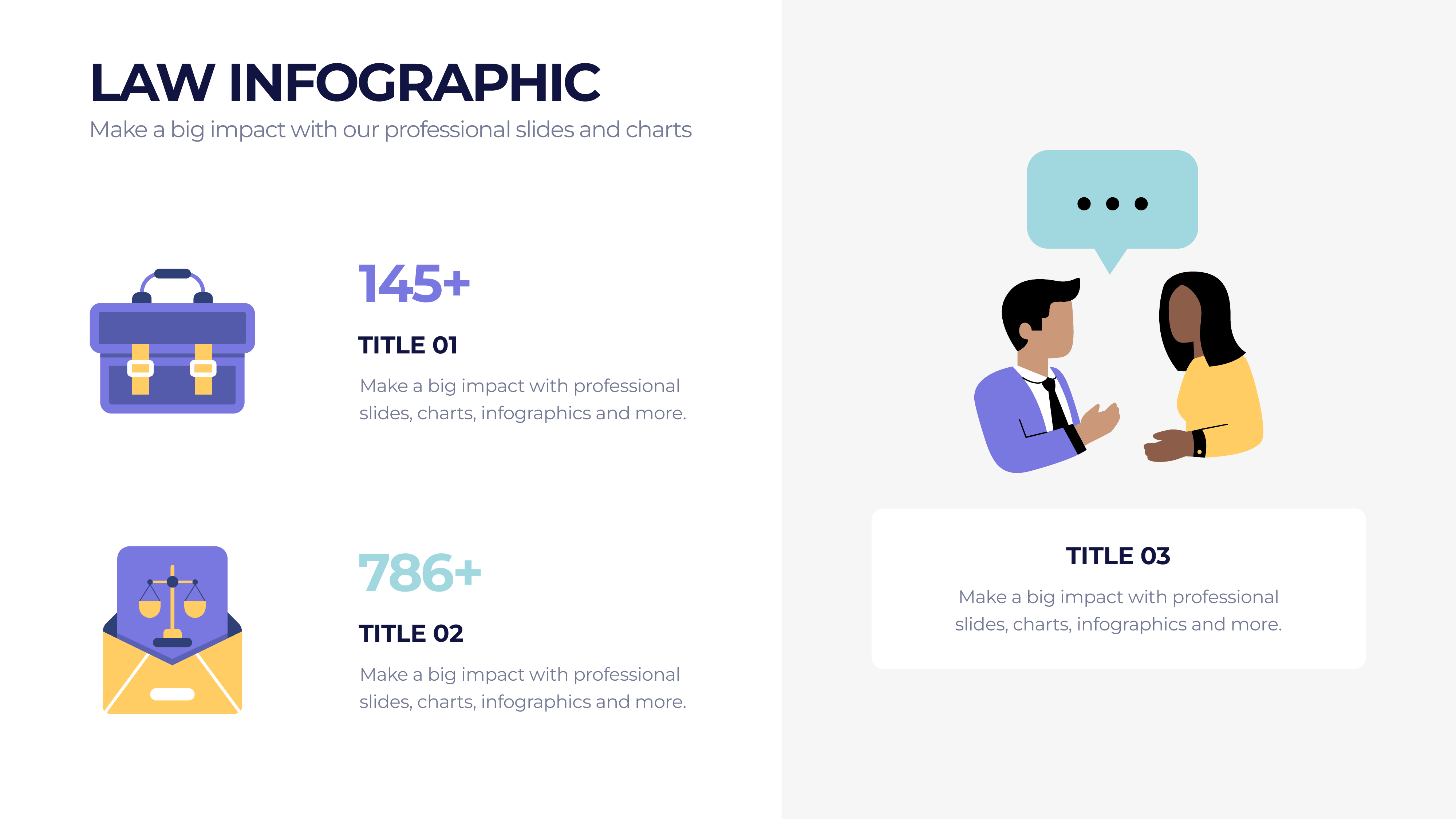

LAW INFOGRAPHIC
Make a big impact with our professional slides and charts

145+

TITLE 01
Make a big impact with professional slides, charts, infographics and more.

786+
TITLE 03

Make a big impact with professional slides, charts, infographics and more.
TITLE 02
Make a big impact with professional slides, charts, infographics and more.